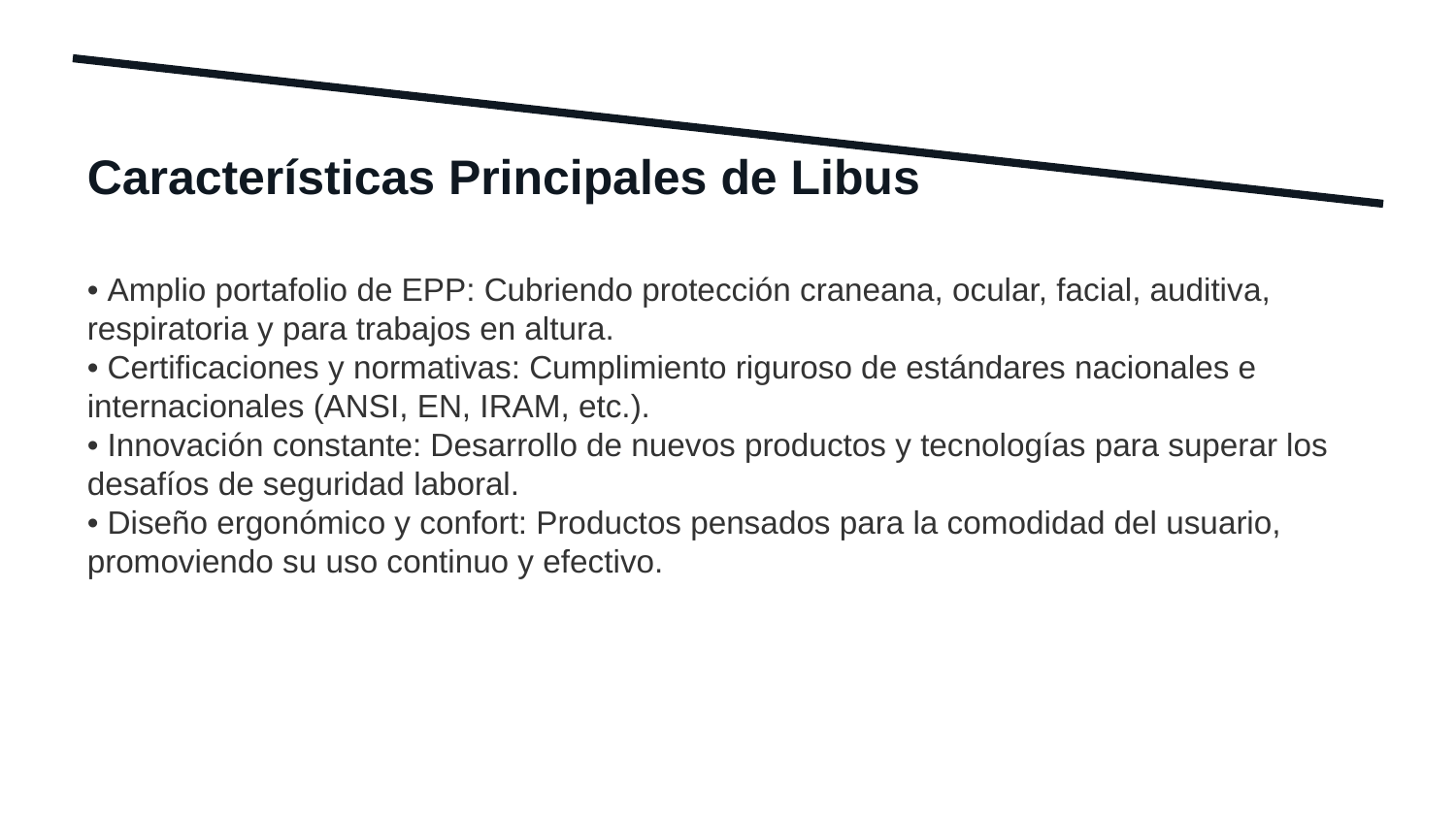

Características Principales de Libus
• Amplio portafolio de EPP: Cubriendo protección craneana, ocular, facial, auditiva, respiratoria y para trabajos en altura.
• Certificaciones y normativas: Cumplimiento riguroso de estándares nacionales e internacionales (ANSI, EN, IRAM, etc.).
• Innovación constante: Desarrollo de nuevos productos y tecnologías para superar los desafíos de seguridad laboral.
• Diseño ergonómico y confort: Productos pensados para la comodidad del usuario, promoviendo su uso continuo y efectivo.
3